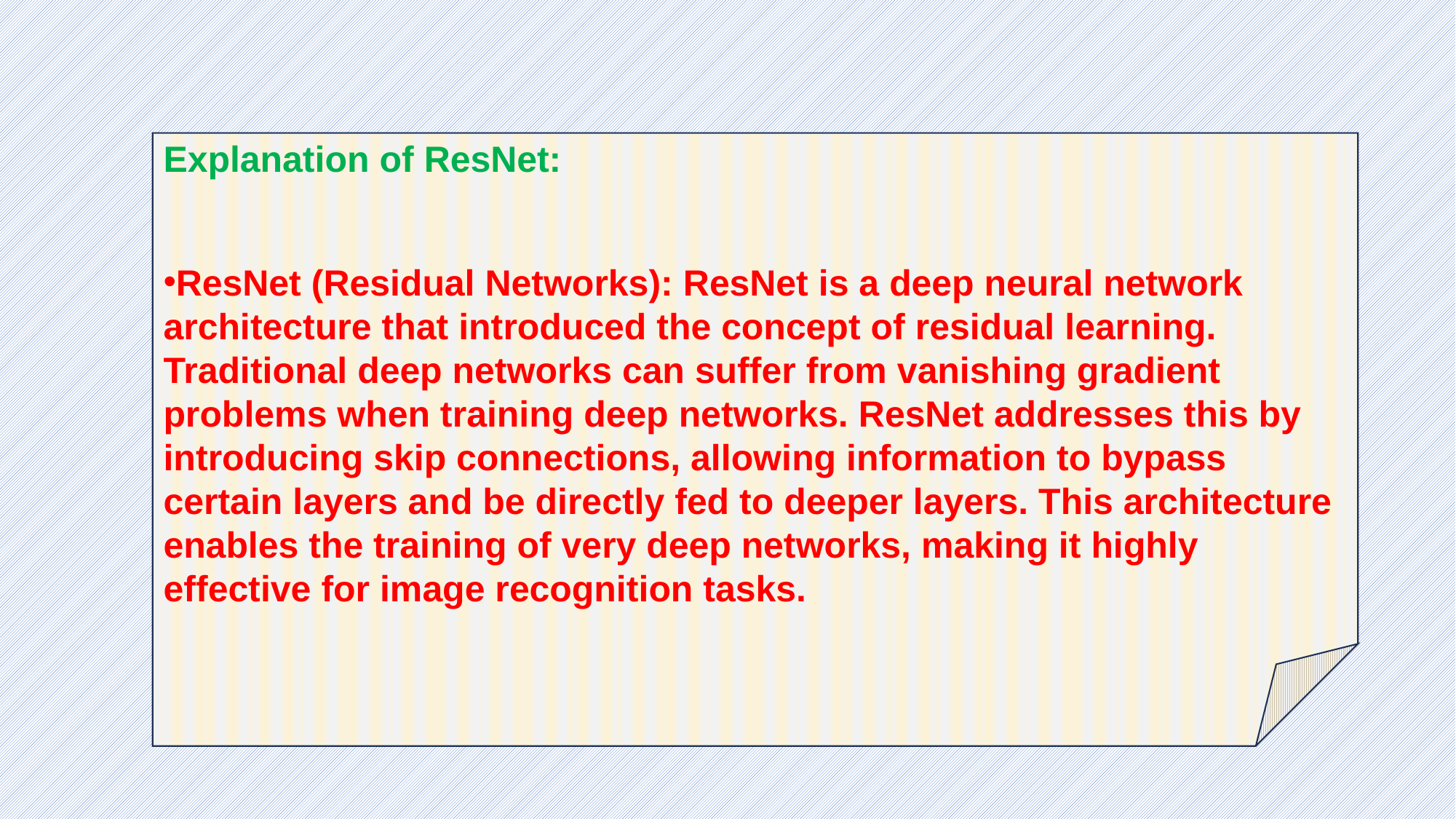

Explanation of ResNet:

ResNet (Residual Networks): ResNet is a deep neural network architecture that introduced the concept of residual learning. Traditional deep networks can suffer from vanishing gradient problems when training deep networks. ResNet addresses this by introducing skip connections, allowing information to bypass certain layers and be directly fed to deeper layers. This architecture enables the training of very deep networks, making it highly effective for image recognition tasks.